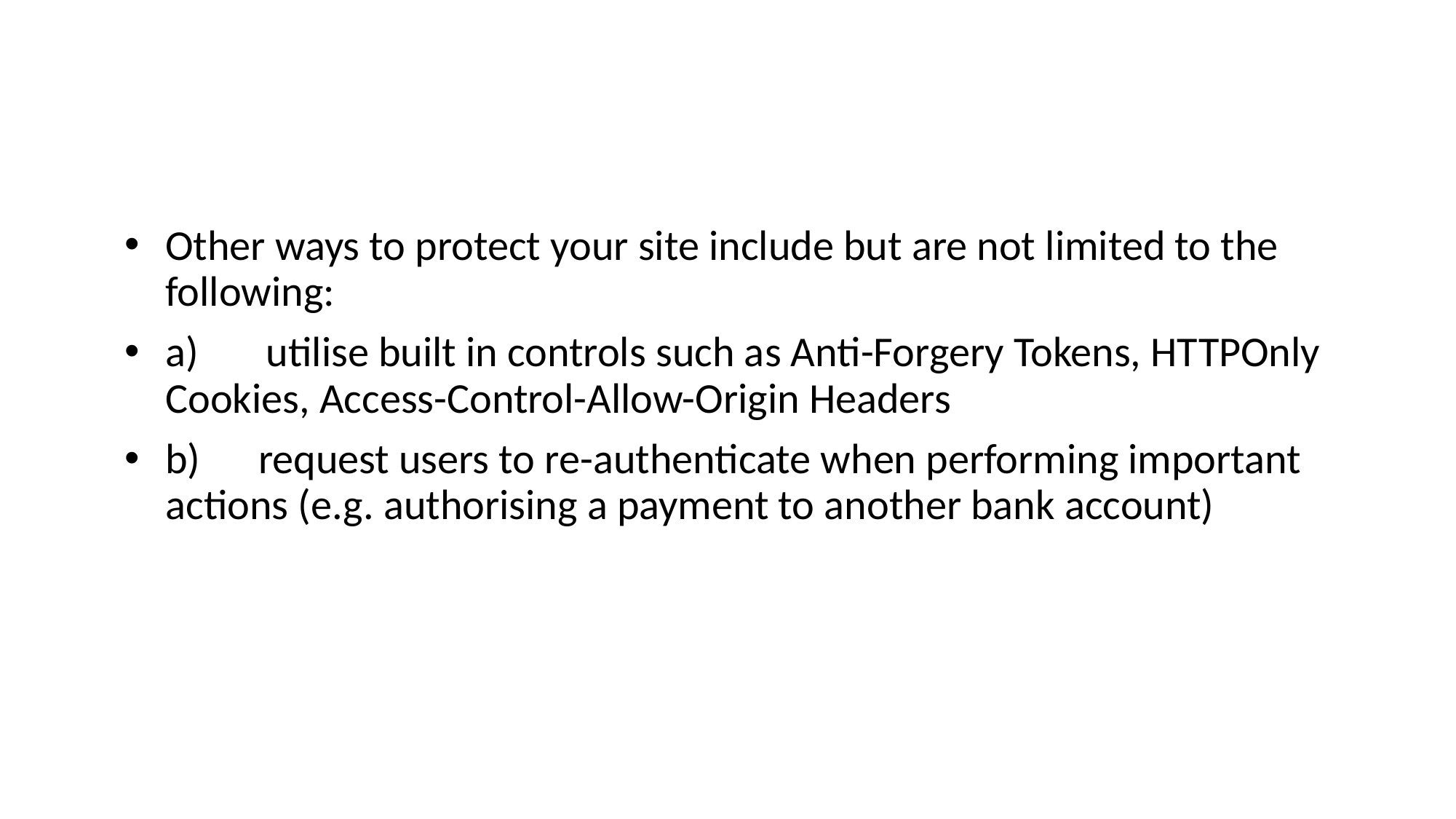

#
Other ways to protect your site include but are not limited to the following:
a)       utilise built in controls such as Anti-Forgery Tokens, HTTPOnly Cookies, Access-Control-Allow-Origin Headers
b)      request users to re-authenticate when performing important actions (e.g. authorising a payment to another bank account)